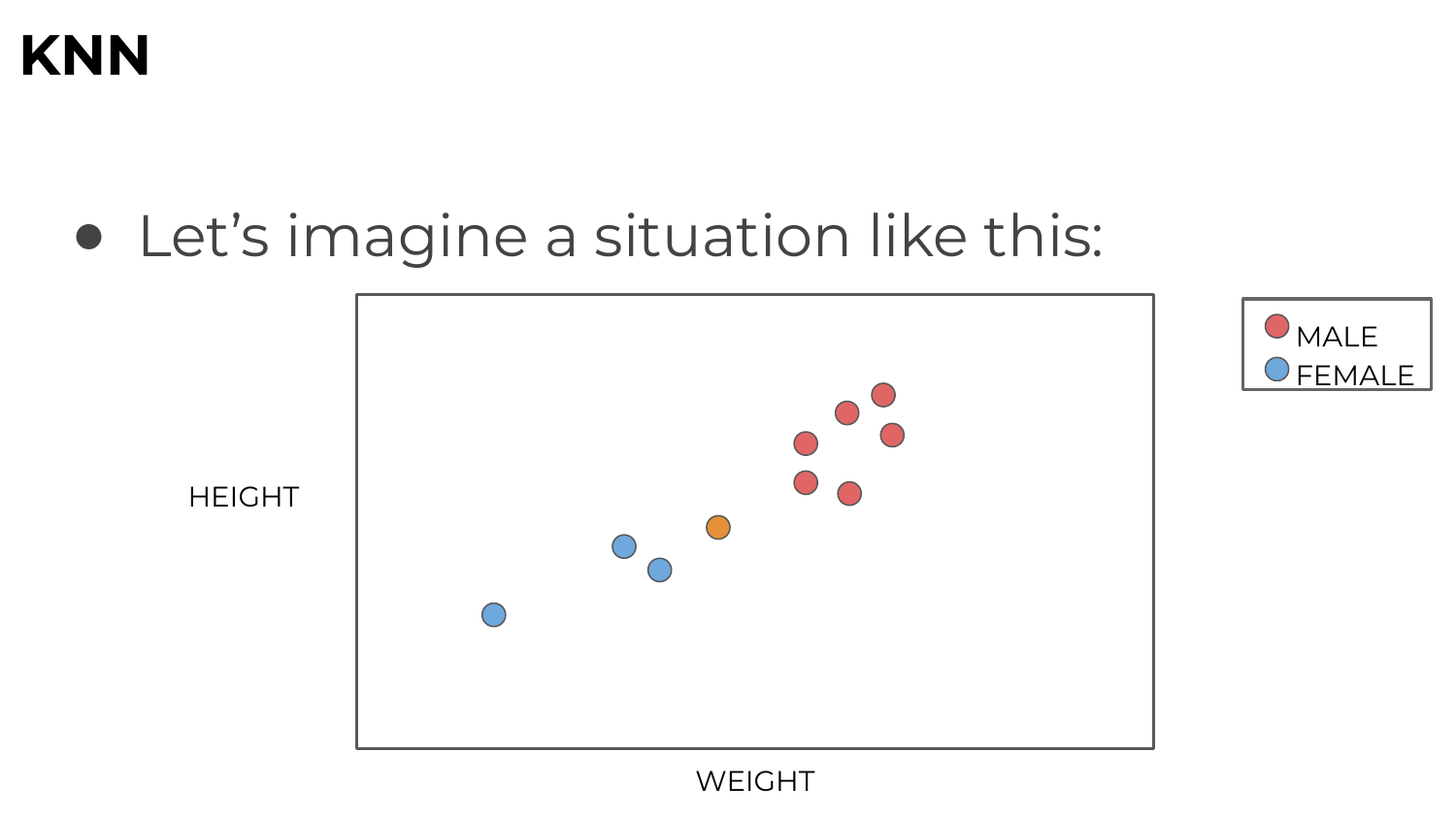

# KNN
Let’s imagine a situation like this:

     MALE
     FEMALE

HEIGHT

WEIGHT